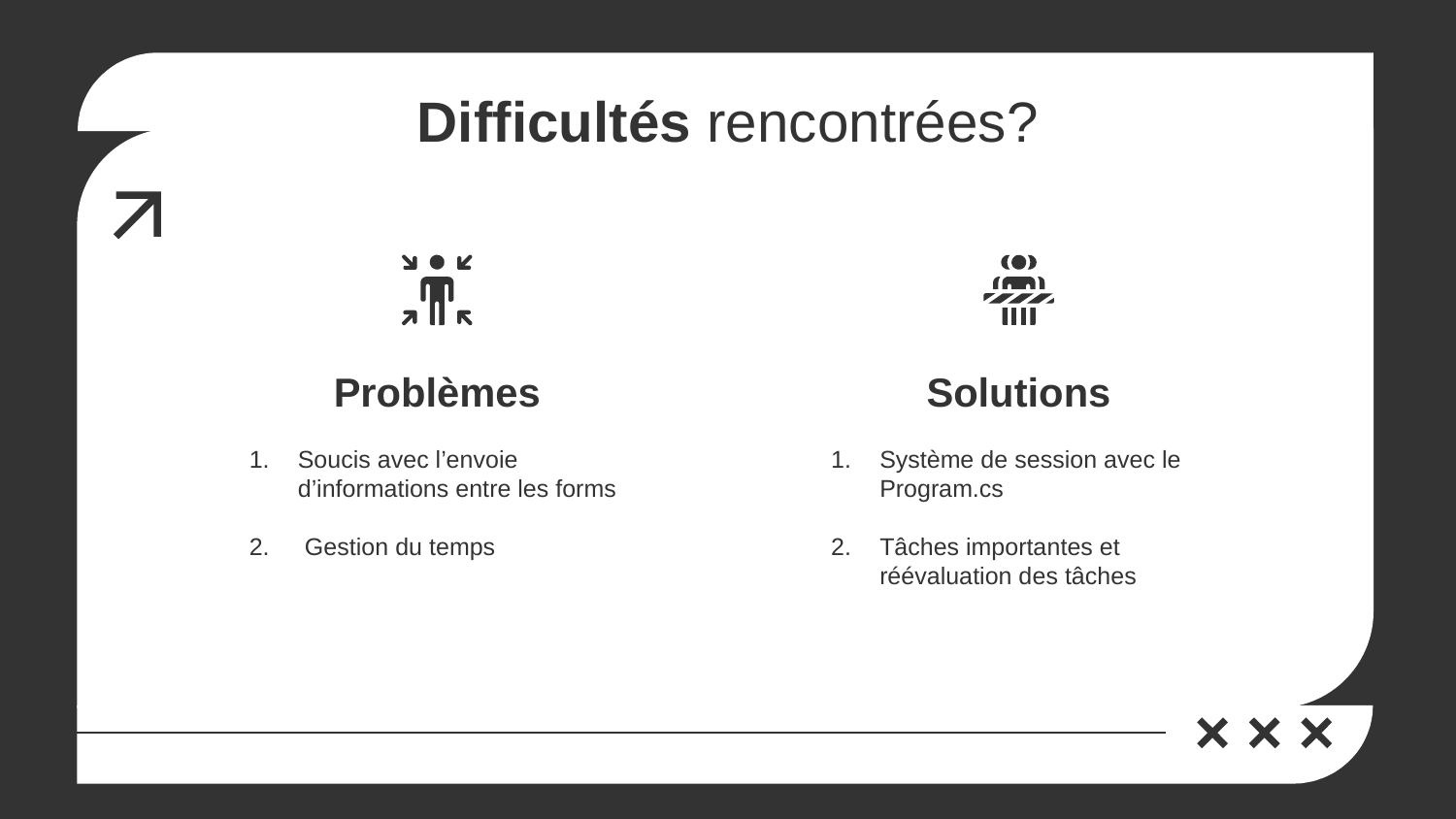

# Difficultés rencontrées?

Problèmes
Solutions
Soucis avec l’envoie d’informations entre les forms

 Gestion du temps
Système de session avec le Program.cs

Tâches importantes et réévaluation des tâches